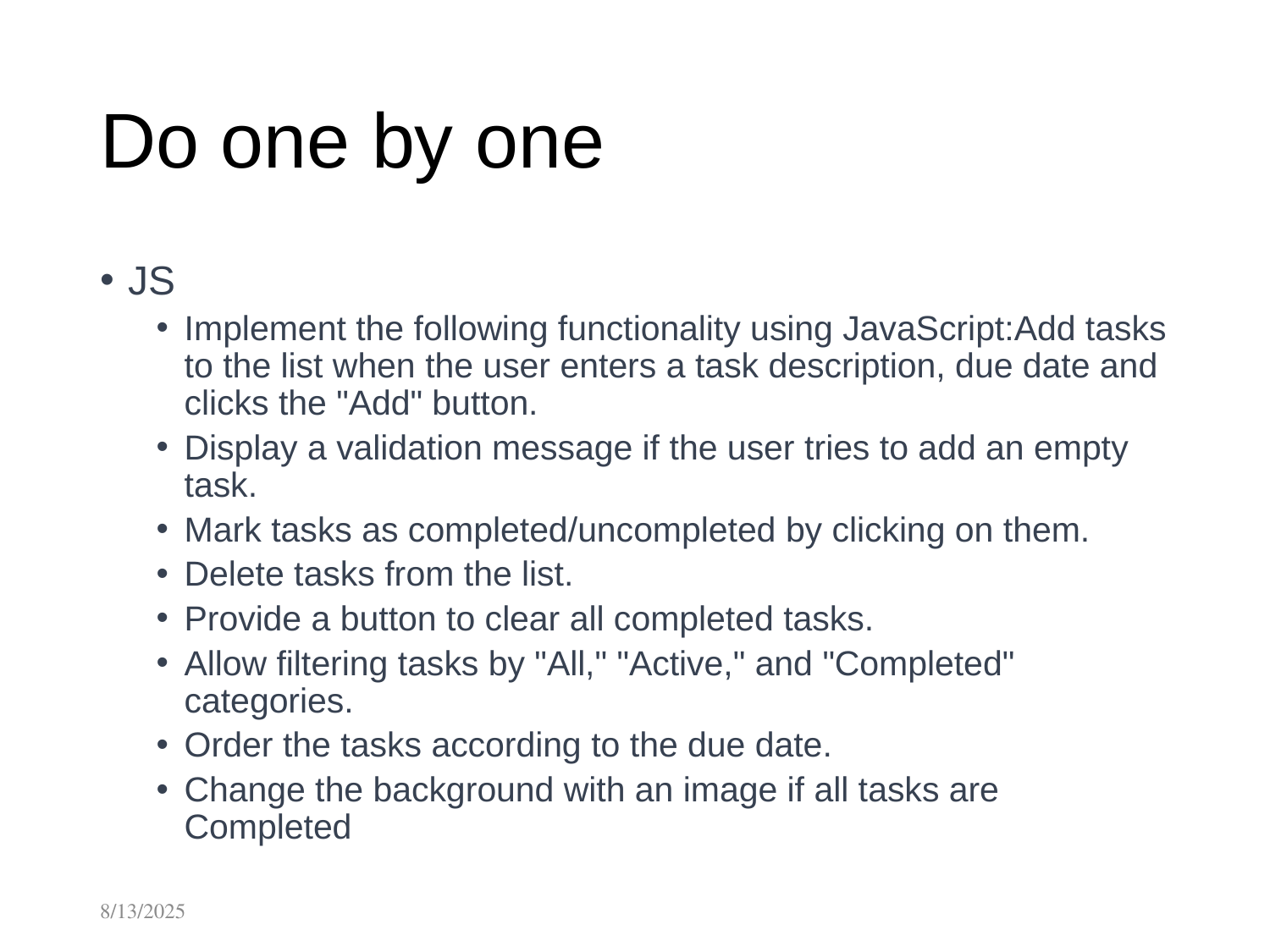

# Do one by one
JS
Implement the following functionality using JavaScript:Add tasks to the list when the user enters a task description, due date and clicks the "Add" button.
Display a validation message if the user tries to add an empty task.
Mark tasks as completed/uncompleted by clicking on them.
Delete tasks from the list.
Provide a button to clear all completed tasks.
Allow filtering tasks by "All," "Active," and "Completed" categories.
Order the tasks according to the due date.
Change the background with an image if all tasks are Completed

8/13/2025